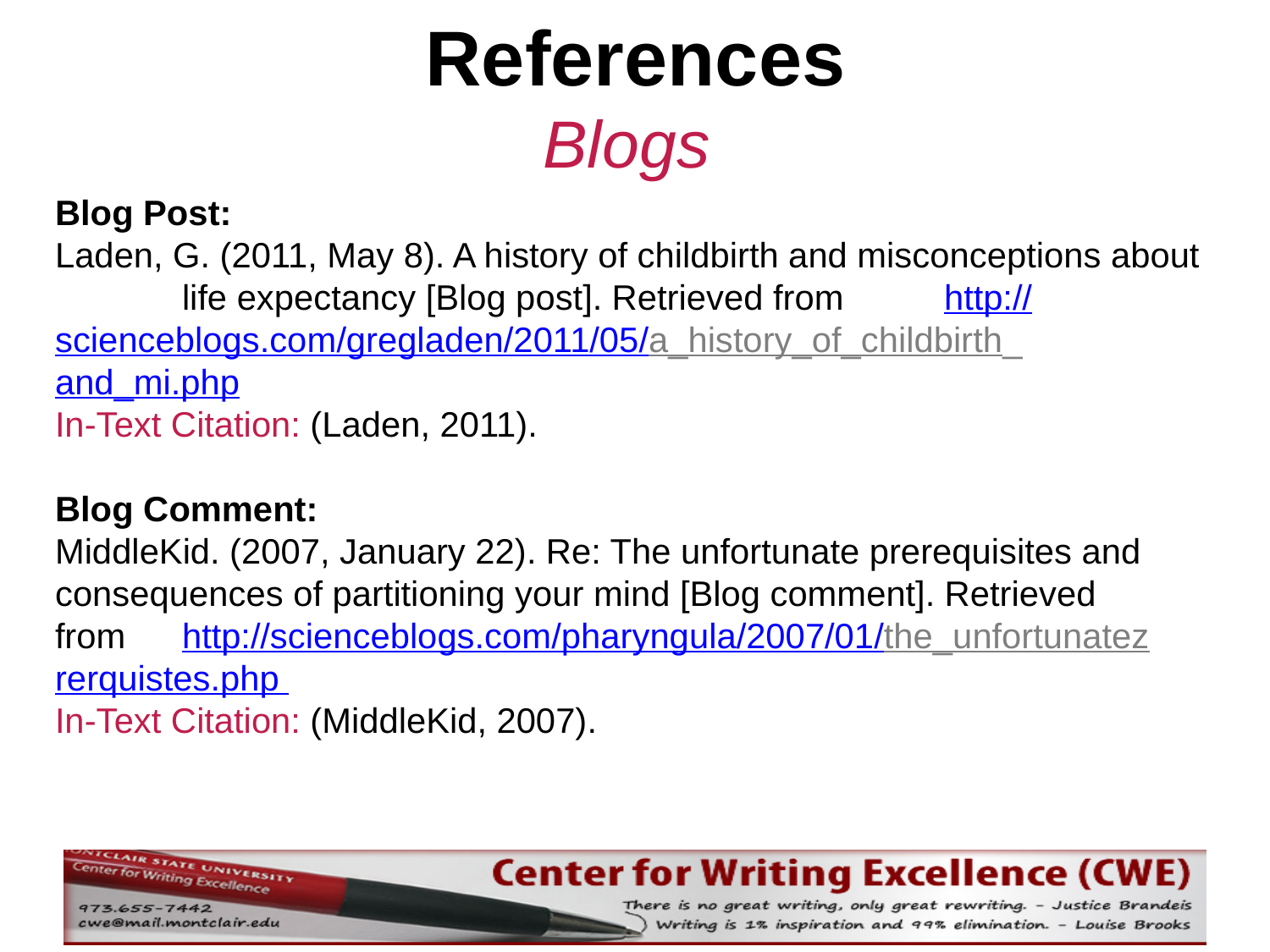

# References Blogs
Blog Post:
Laden, G. (2011, May 8). A history of childbirth and misconceptions about
	life expectancy [Blog post]. Retrieved from 	http://scienceblogs.com/gregladen/2011/05/a_history_of_childbirth_	and_mi.php
In-Text Citation: (Laden, 2011).

Blog Comment:
MiddleKid. (2007, January 22). Re: The unfortunate prerequisites and 	consequences of partitioning your mind [Blog comment]. Retrieved 	from 	http://scienceblogs.com/pharyngula/2007/01/the_unfortunatez	rerquistes.php
In-Text Citation: (MiddleKid, 2007).